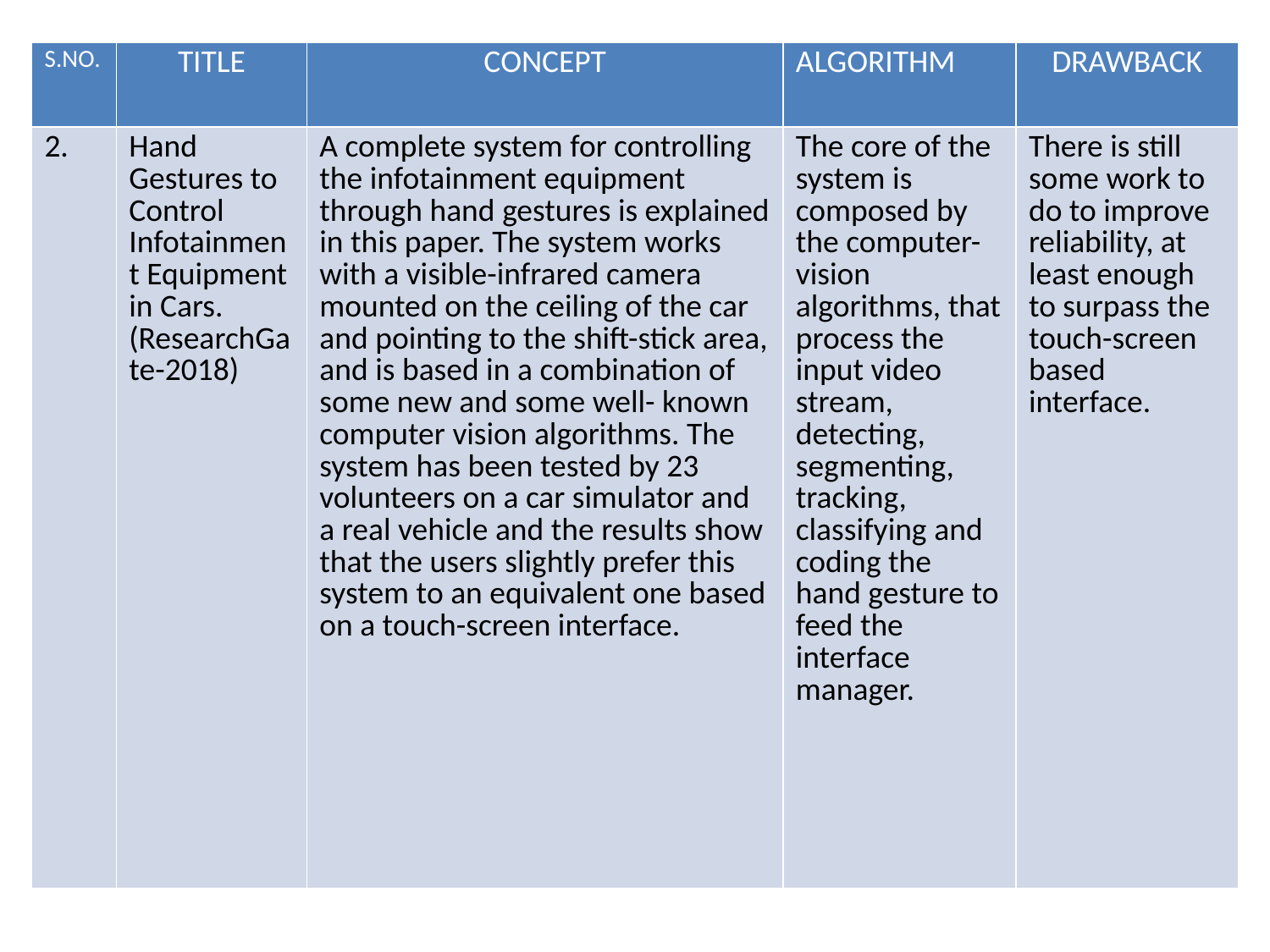

| S.NO. | TITLE | CONCEPT | ALGORITHM | DRAWBACK |
| --- | --- | --- | --- | --- |
| 2. | Hand Gestures to Control Infotainment Equipment in Cars. (ResearchGate-2018) | A complete system for controlling the infotainment equipment through hand gestures is explained in this paper. The system works with a visible-infrared camera mounted on the ceiling of the car and pointing to the shift-stick area, and is based in a combination of some new and some well- known computer vision algorithms. The system has been tested by 23 volunteers on a car simulator and a real vehicle and the results show that the users slightly prefer this system to an equivalent one based on a touch-screen interface. | The core of the system is composed by the computer- vision algorithms, that process the input video stream, detecting, segmenting, tracking, classifying and coding the hand gesture to feed the interface manager. | There is still some work to do to improve reliability, at least enough to surpass the touch-screen based interface. |